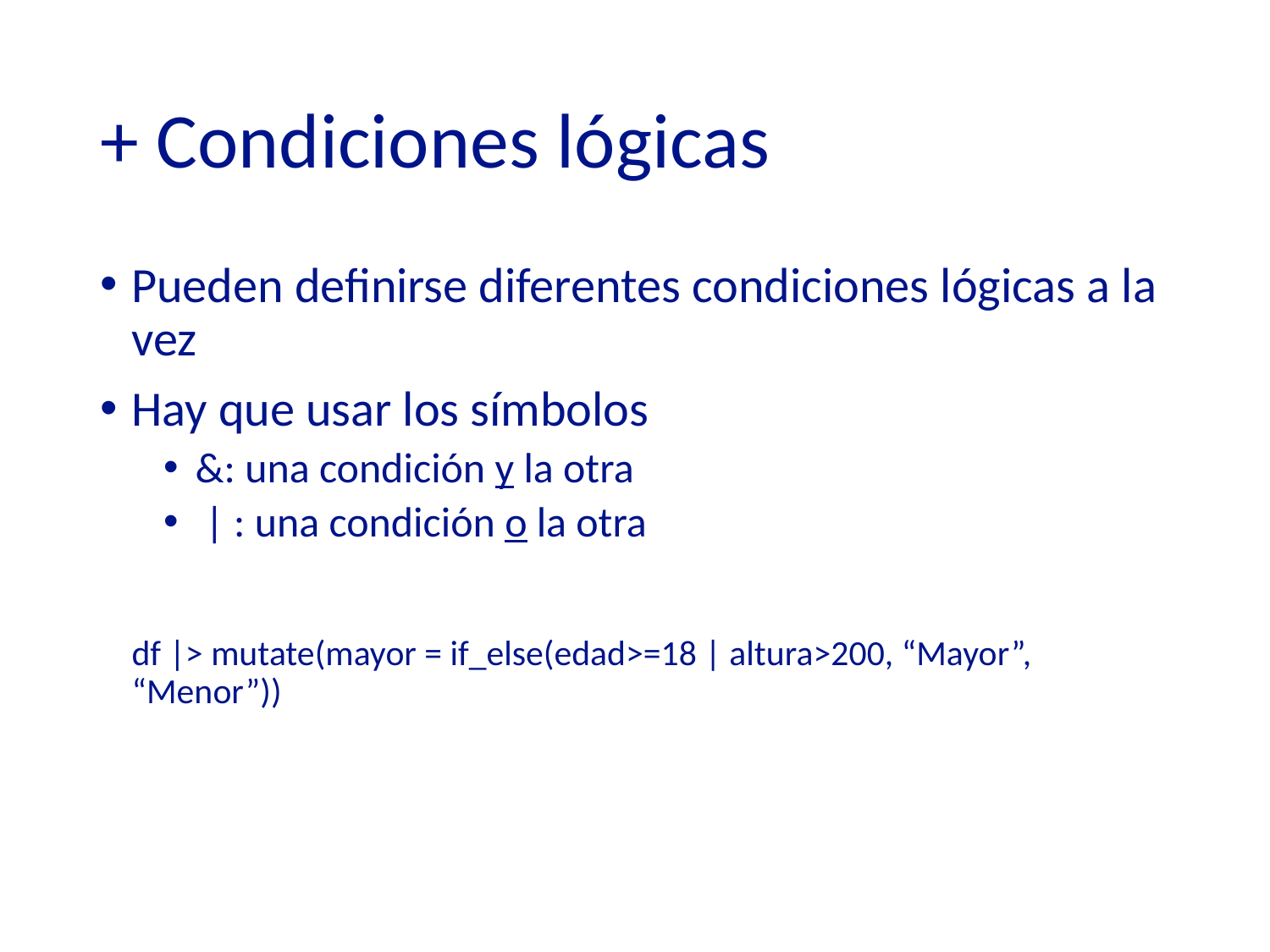

# + Condiciones lógicas
Pueden definirse diferentes condiciones lógicas a la vez
Hay que usar los símbolos
&: una condición y la otra
 | : una condición o la otra

df |> mutate(mayor = if_else(edad>=18 | altura>200, “Mayor”, “Menor”))